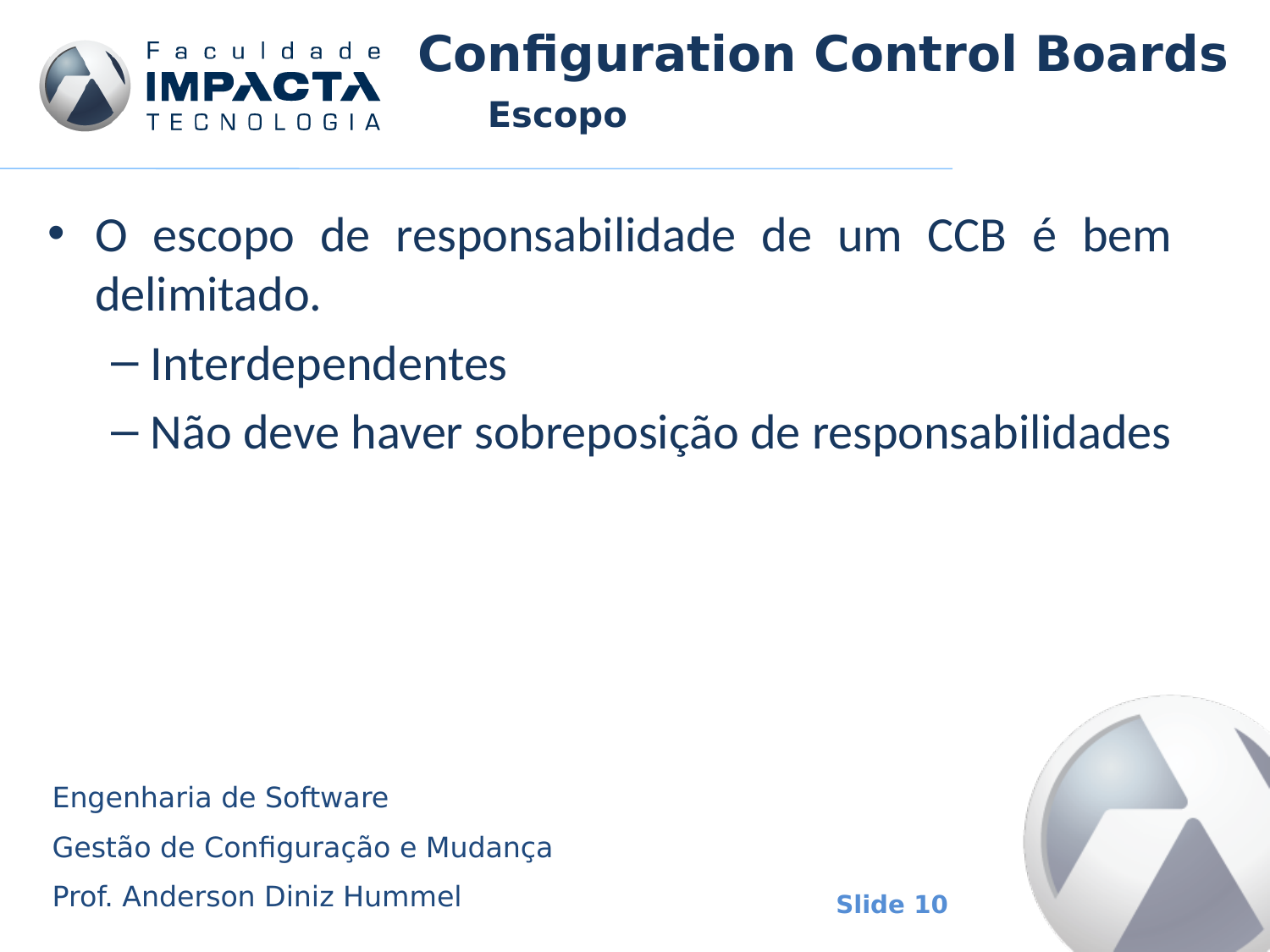

# Configuration Control Boards
Escopo
O escopo de responsabilidade de um CCB é bem delimitado.
Interdependentes
Não deve haver sobreposição de responsabilidades

Engenharia de Software
Gestão de Configuração e Mudança
Prof. Anderson Diniz Hummel